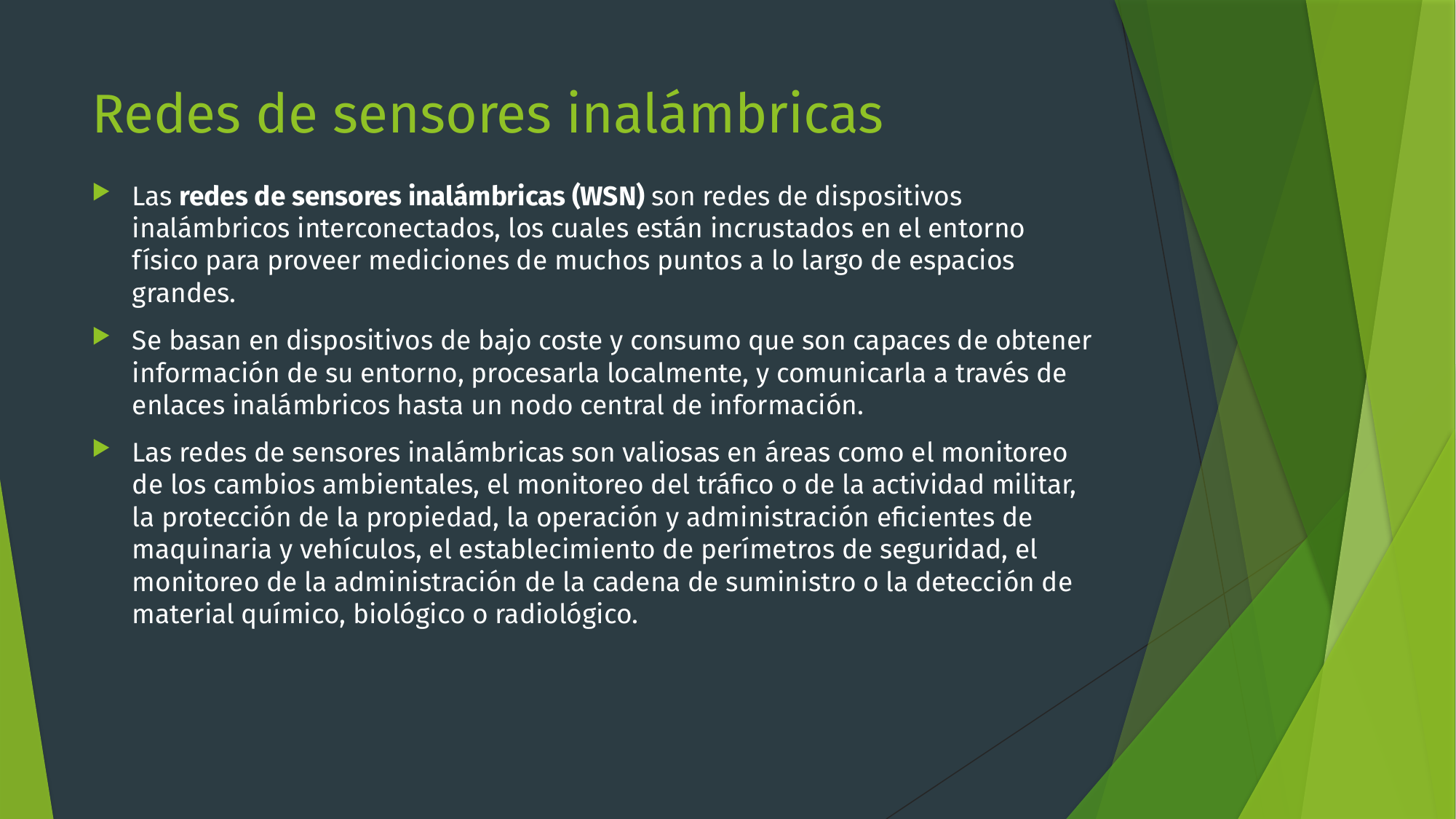

# Redes de sensores inalámbricas
Las redes de sensores inalámbricas (WSN) son redes de dispositivos inalámbricos interconectados, los cuales están incrustados en el entorno físico para proveer mediciones de muchos puntos a lo largo de espacios grandes.
Se basan en dispositivos de bajo coste y consumo que son capaces de obtener información de su entorno, procesarla localmente, y comunicarla a través de enlaces inalámbricos hasta un nodo central de información.
Las redes de sensores inalámbricas son valiosas en áreas como el monitoreo de los cambios ambientales, el monitoreo del tráfico o de la actividad militar, la protección de la propiedad, la operación y administración eficientes de maquinaria y vehículos, el establecimiento de perímetros de seguridad, el monitoreo de la administración de la cadena de suministro o la detección de material químico, biológico o radiológico.